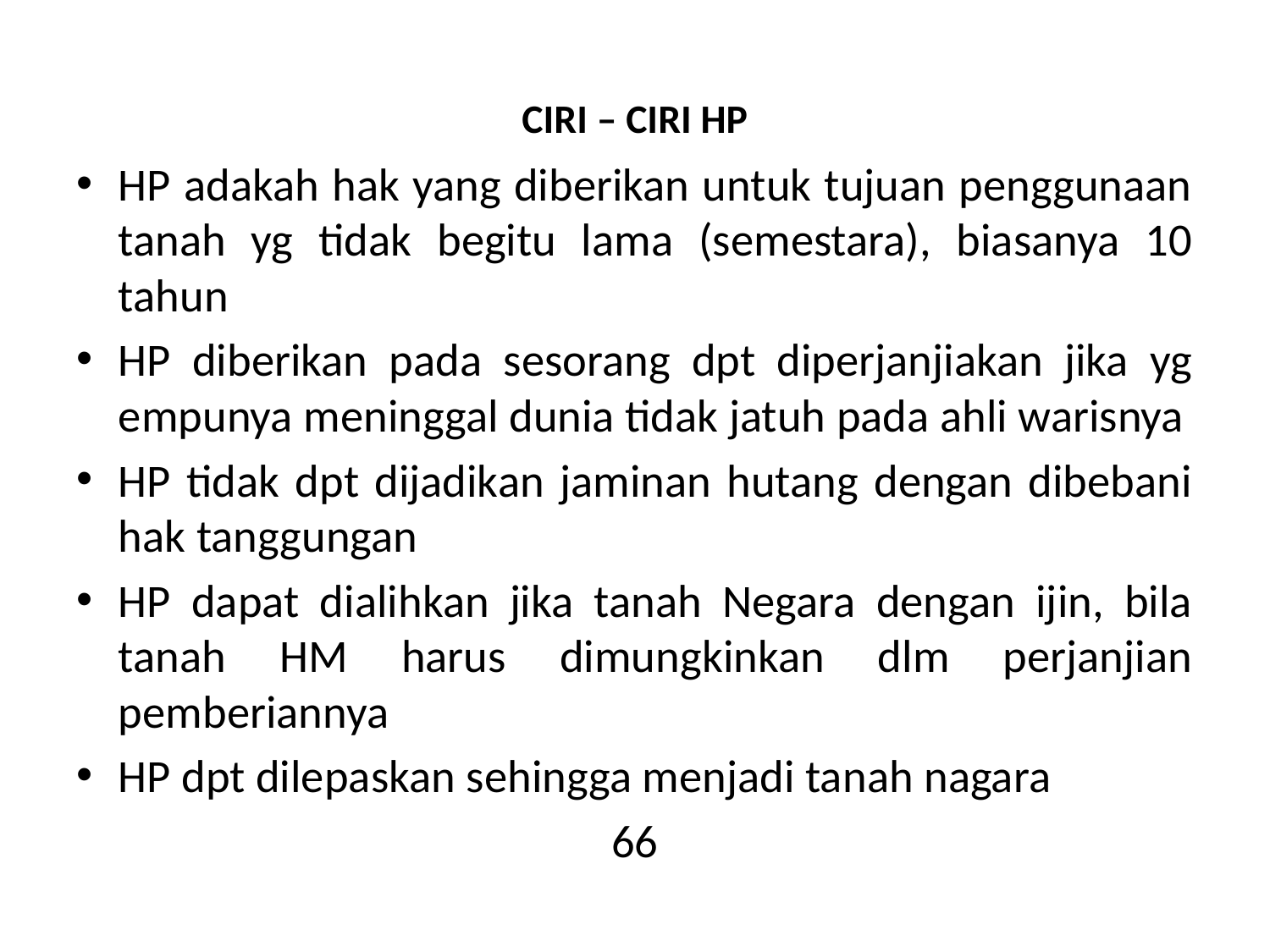

# CIRI – CIRI HP
HP adakah hak yang diberikan untuk tujuan penggunaan tanah yg tidak begitu lama (semestara), biasanya 10 tahun
HP diberikan pada sesorang dpt diperjanjiakan jika yg empunya meninggal dunia tidak jatuh pada ahli warisnya
HP tidak dpt dijadikan jaminan hutang dengan dibebani hak tanggungan
HP dapat dialihkan jika tanah Negara dengan ijin, bila tanah HM harus dimungkinkan dlm perjanjian pemberiannya
HP dpt dilepaskan sehingga menjadi tanah nagara
66